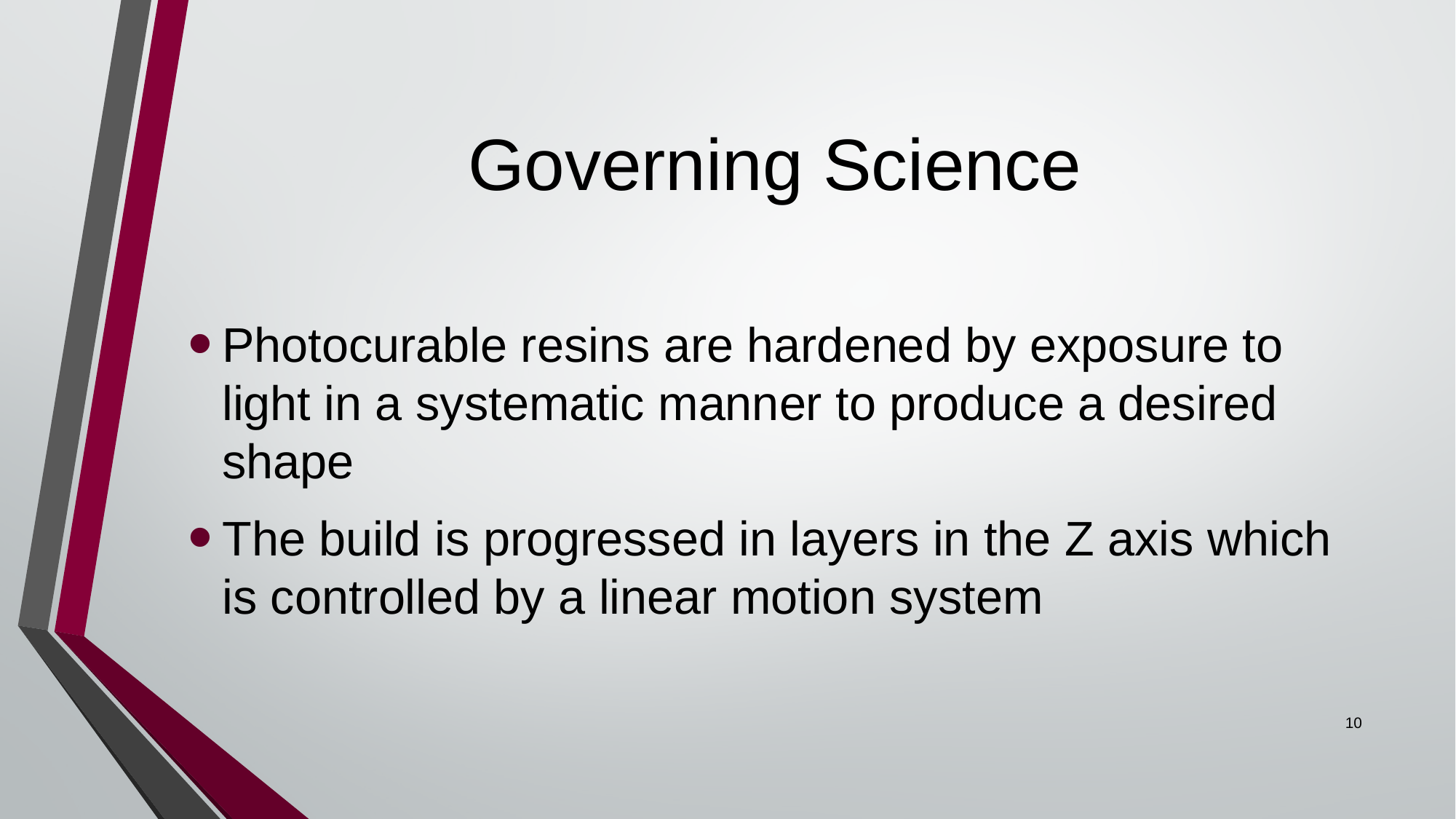

# Governing Science
Photocurable resins are hardened by exposure to light in a systematic manner to produce a desired shape
The build is progressed in layers in the Z axis which is controlled by a linear motion system
10